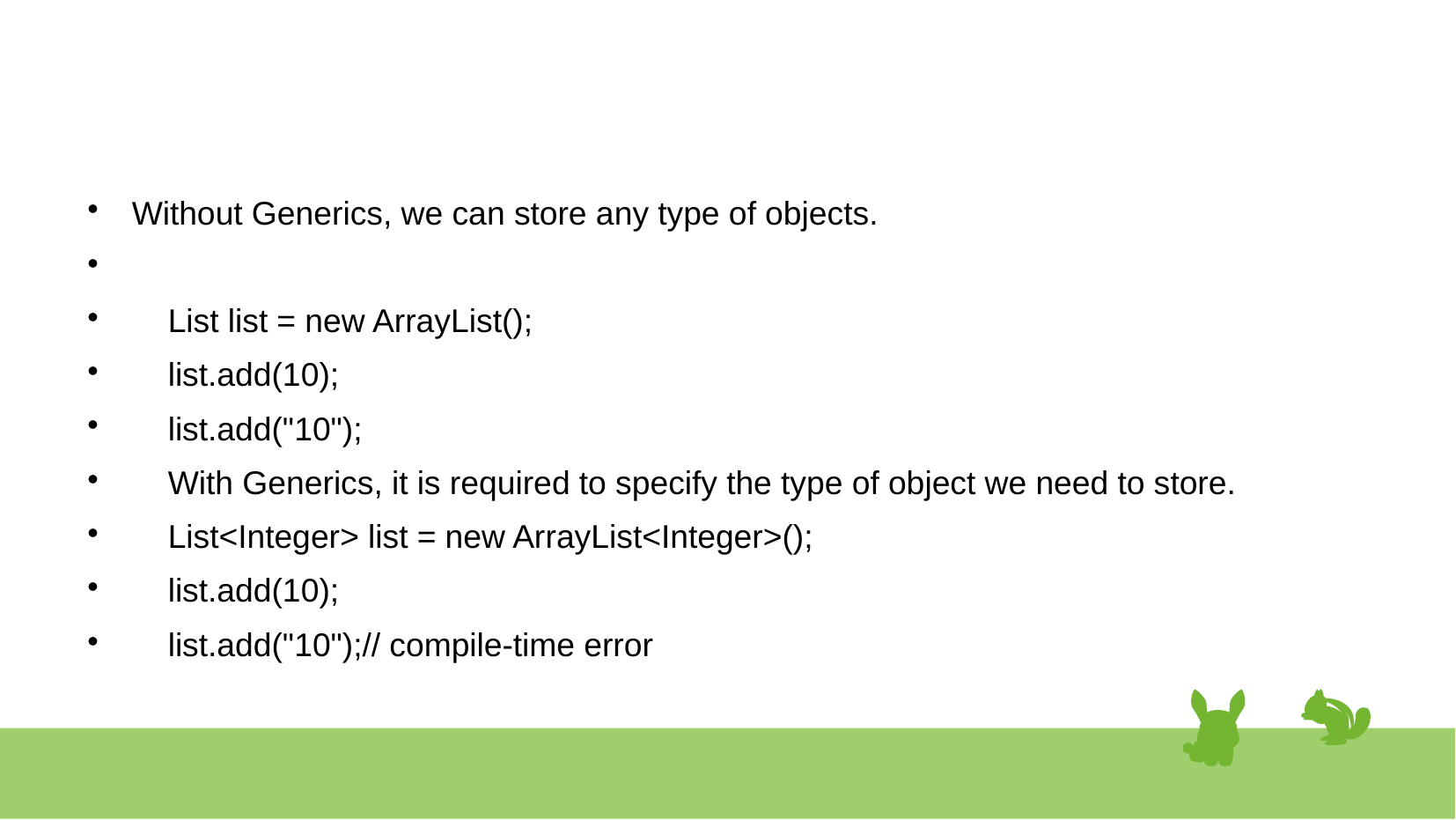

#
Without Generics, we can store any type of objects.

    List list = new ArrayList();
    list.add(10);
    list.add("10");
    With Generics, it is required to specify the type of object we need to store.
    List<Integer> list = new ArrayList<Integer>();
    list.add(10);
    list.add("10");// compile-time error